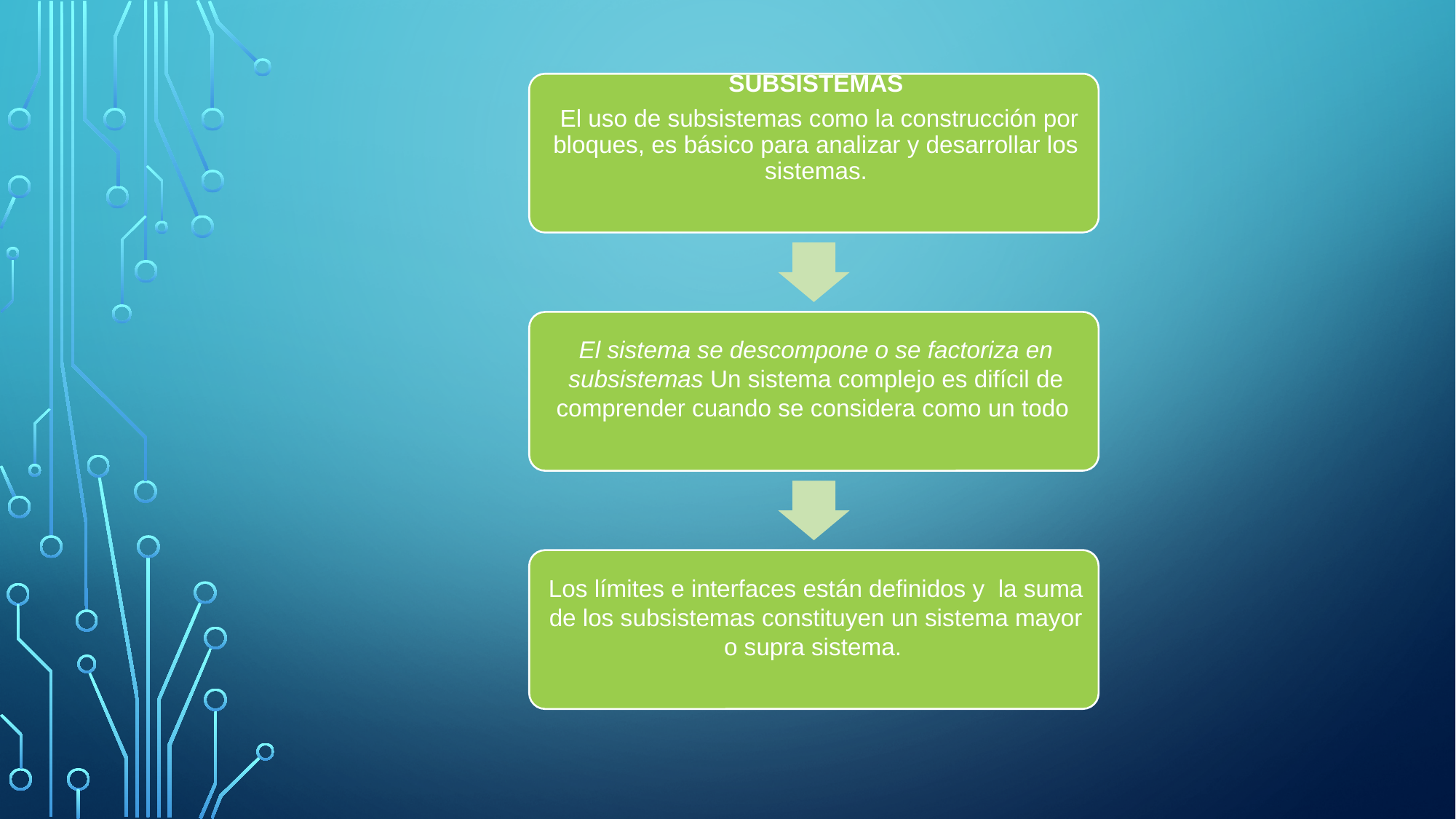

SUBSISTEMAS
 El uso de subsistemas como la construcción por bloques, es básico para analizar y desarrollar los sistemas.

El sistema se descompone o se factoriza en subsistemas Un sistema complejo es difícil de comprender cuando se considera como un todo

Los límites e interfaces están definidos y  la suma de los subsistemas constituyen un sistema mayor o supra sistema.